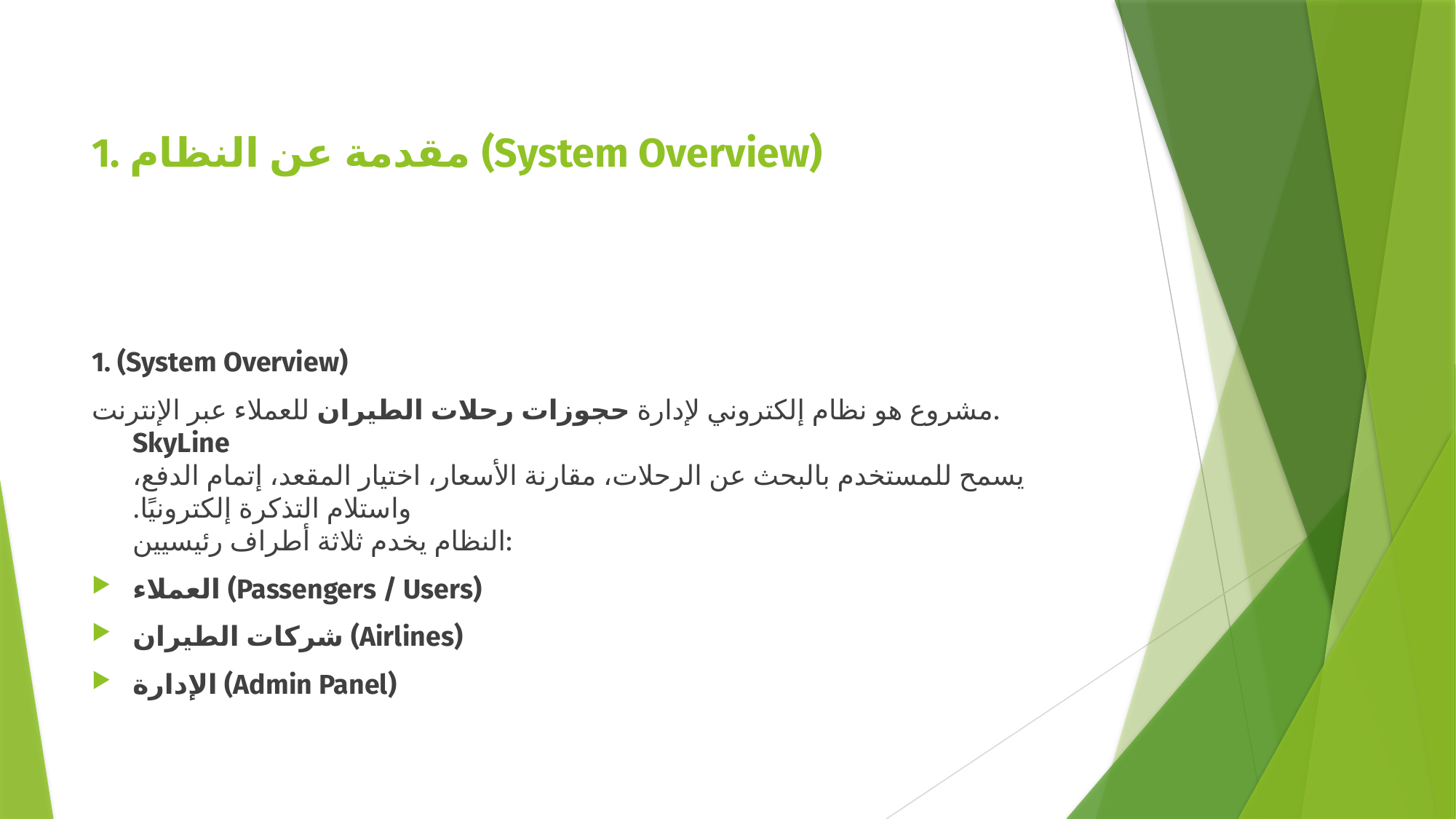

# 1. مقدمة عن النظام (System Overview)

1. (System Overview)
مشروع هو نظام إلكتروني لإدارة حجوزات رحلات الطيران للعملاء عبر الإنترنت. SkyLine
يسمح للمستخدم بالبحث عن الرحلات، مقارنة الأسعار، اختيار المقعد، إتمام الدفع، واستلام التذكرة إلكترونيًا.
النظام يخدم ثلاثة أطراف رئيسيين:
العملاء (Passengers / Users)
شركات الطيران (Airlines)
الإدارة (Admin Panel)